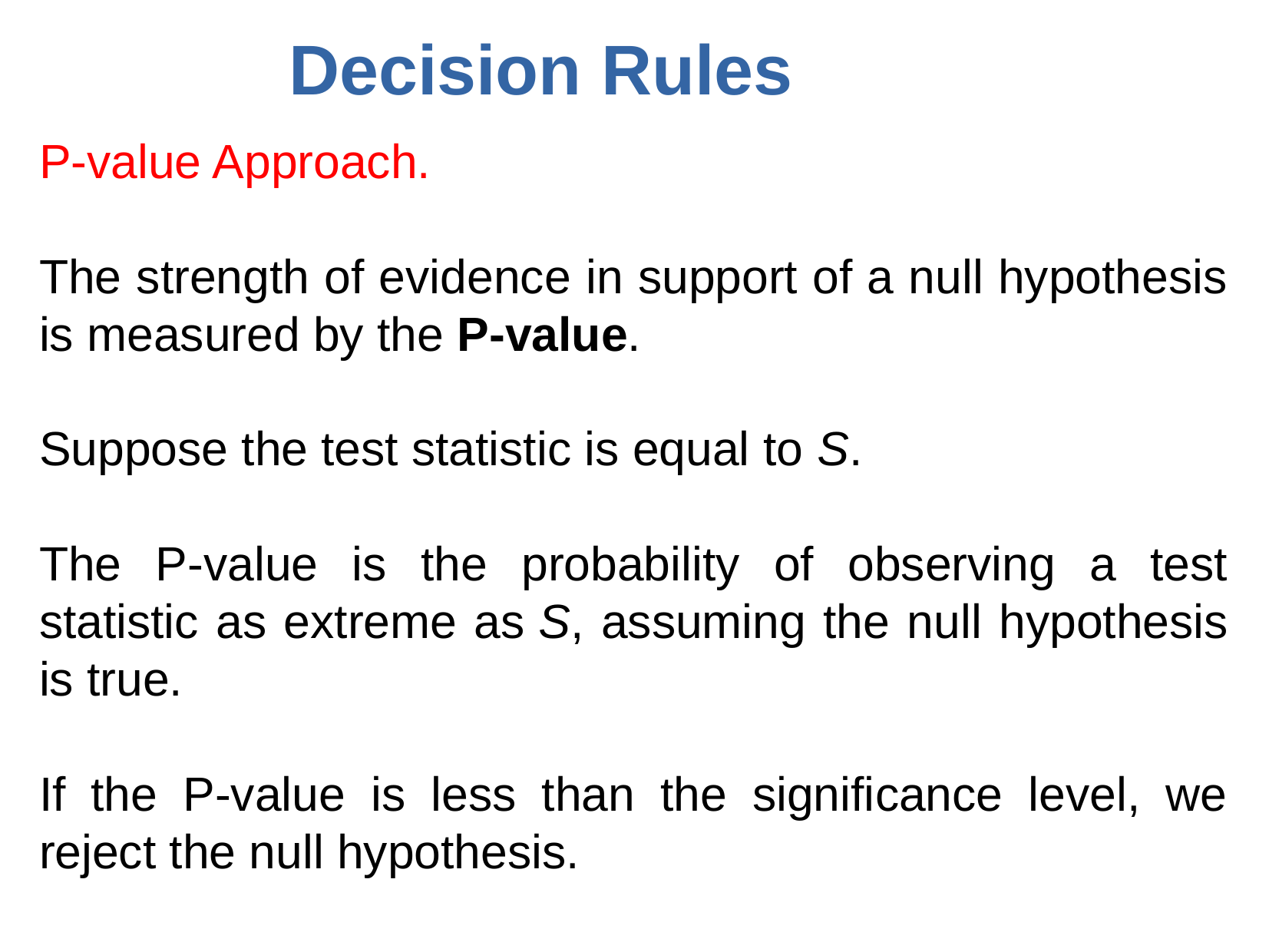

# Decision Rules
P-value Approach.

The strength of evidence in support of a null hypothesis is measured by the P-value.

Suppose the test statistic is equal to S.

The P-value is the probability of observing a test statistic as extreme as S, assuming the null hypothesis is true.

If the P-value is less than the significance level, we reject the null hypothesis.